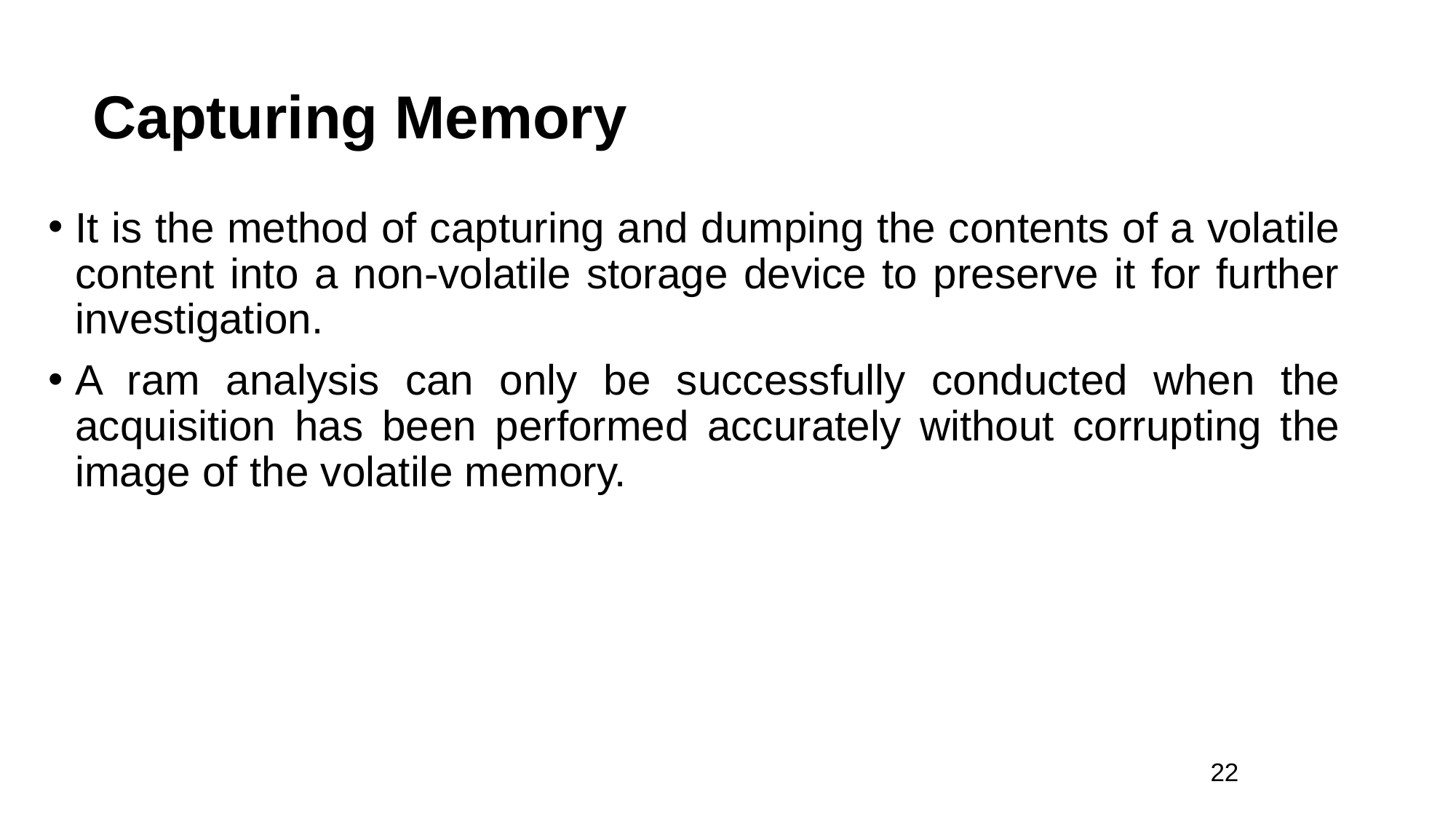

# Capturing Memory
It is the method of capturing and dumping the contents of a volatile content into a non-volatile storage device to preserve it for further investigation.
A ram analysis can only be successfully conducted when the acquisition has been performed accurately without corrupting the image of the volatile memory.
22